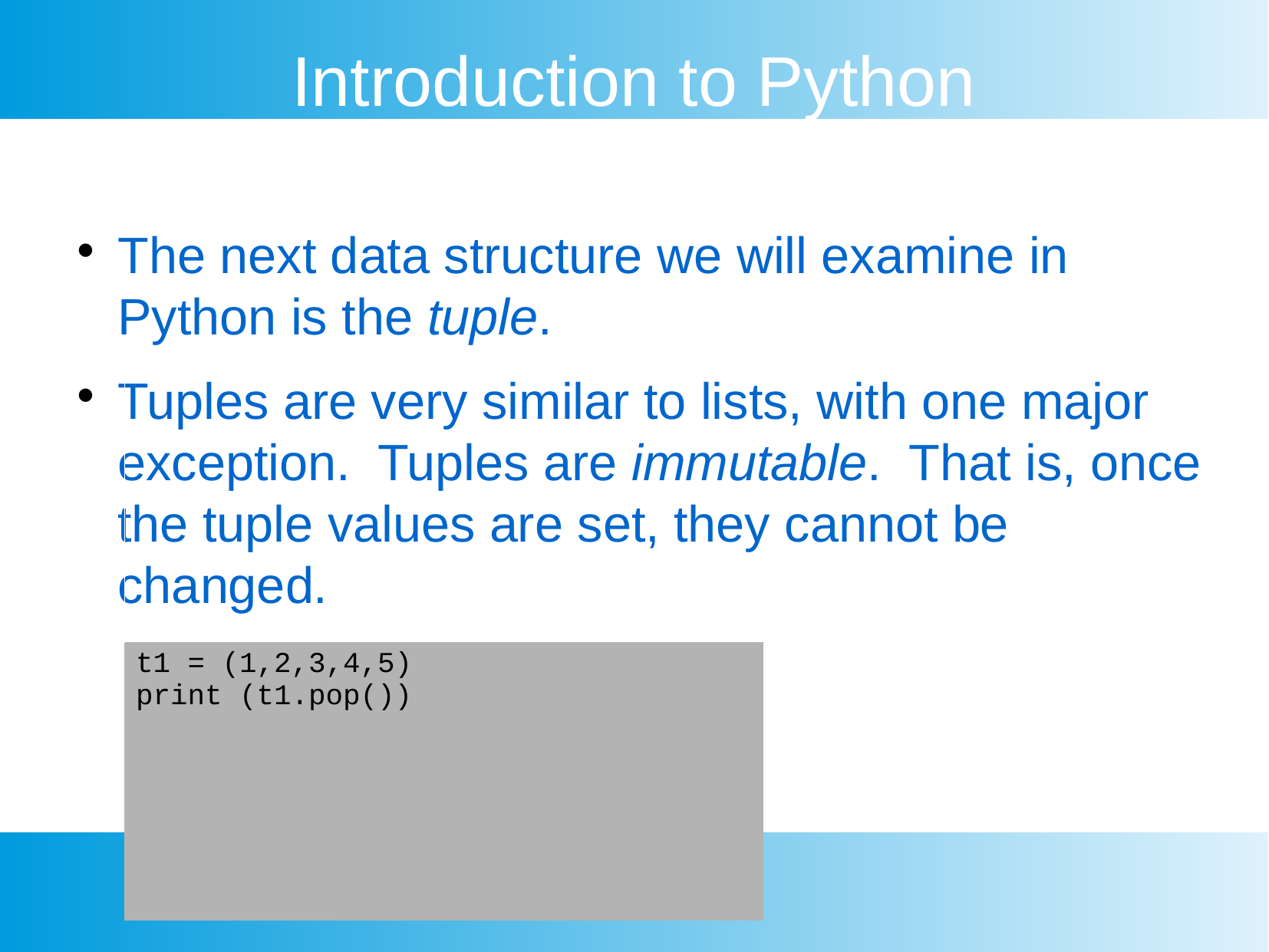

Introduction to Python
The next data structure we will examine in Python is the tuple.
Tuples are very similar to lists, with one major exception.  Tuples are immutable.  That is, once the tuple values are set, they cannot be changed.
| t1 = (1,2,3,4,5) print (t1.pop()) |
| --- |